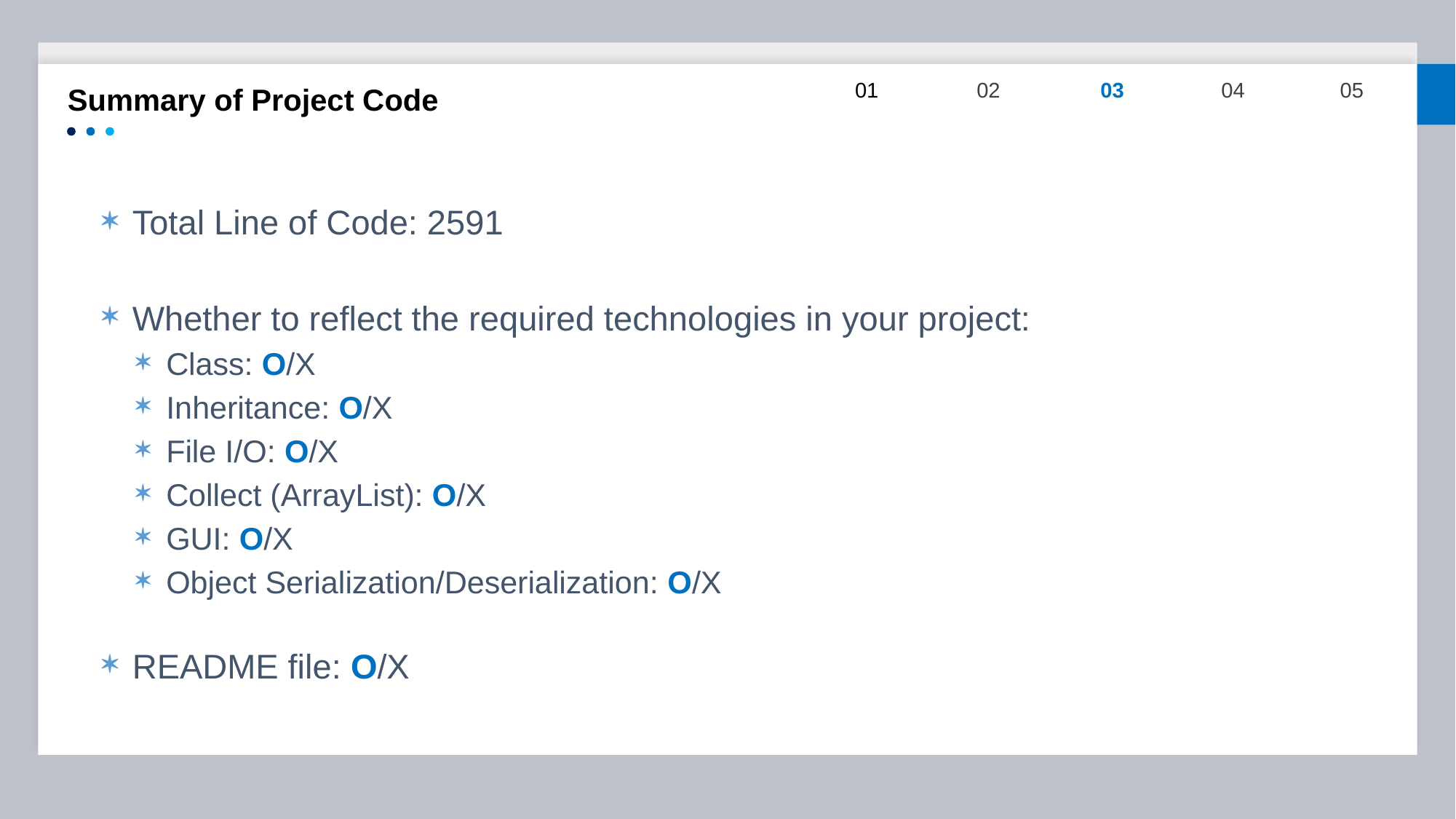

01
02
03
04
05
Summary of Project Code

Total Line of Code: 2591

Whether to reflect the required technologies in your project:
Class: O/X
Inheritance: O/X
File I/O: O/X
Collect (ArrayList): O/X
GUI: O/X
Object Serialization/Deserialization: O/X
README file: O/X